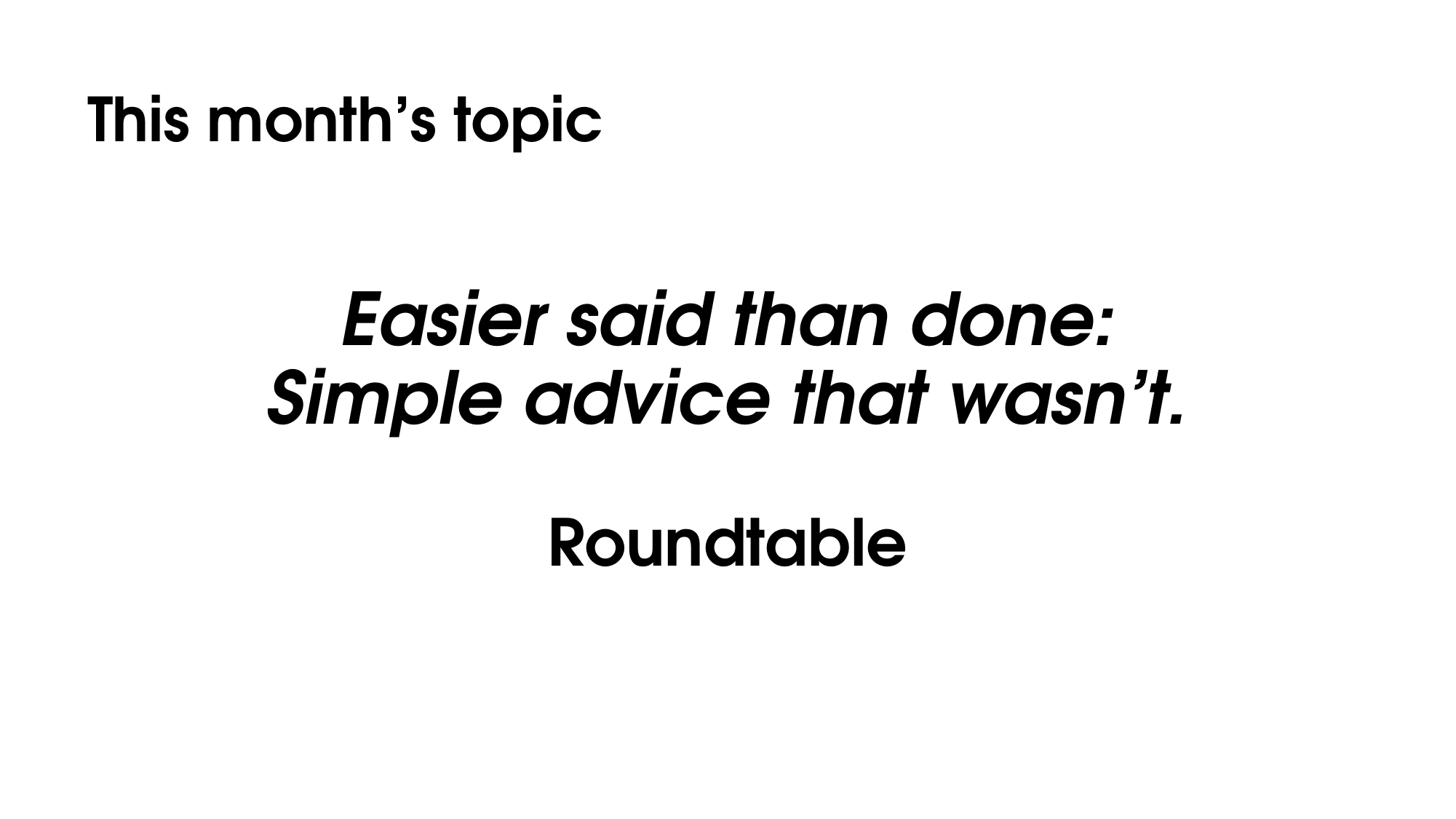

# This month’s topic

Easier said than done:
Simple advice that wasn’t.

Roundtable